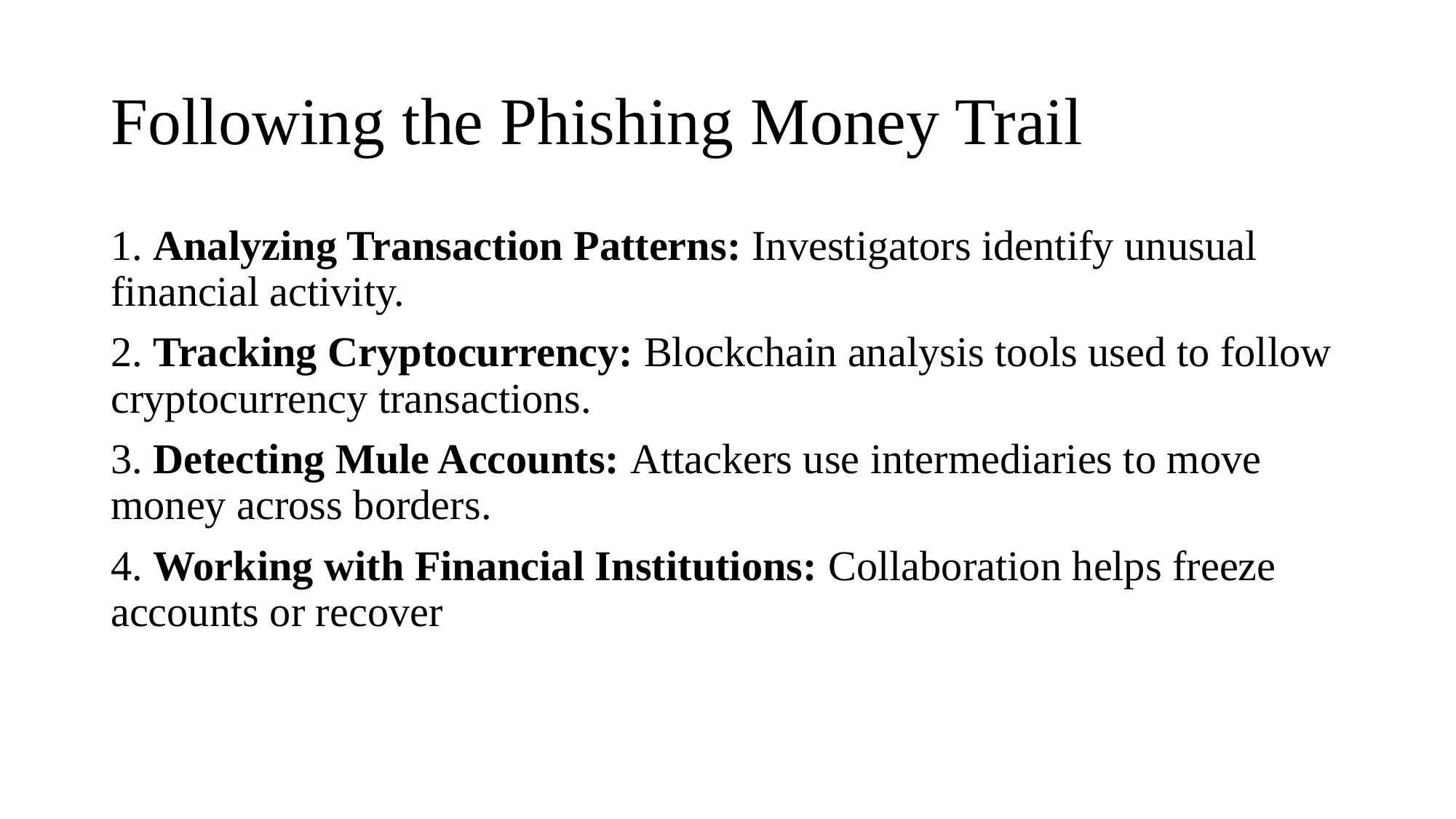

# Following the Phishing Money Trail
1. Analyzing Transaction Patterns: Investigators identify unusual financial activity.
2. Tracking Cryptocurrency: Blockchain analysis tools used to follow cryptocurrency transactions.
3. Detecting Mule Accounts: Attackers use intermediaries to move money across borders.
4. Working with Financial Institutions: Collaboration helps freeze accounts or recover